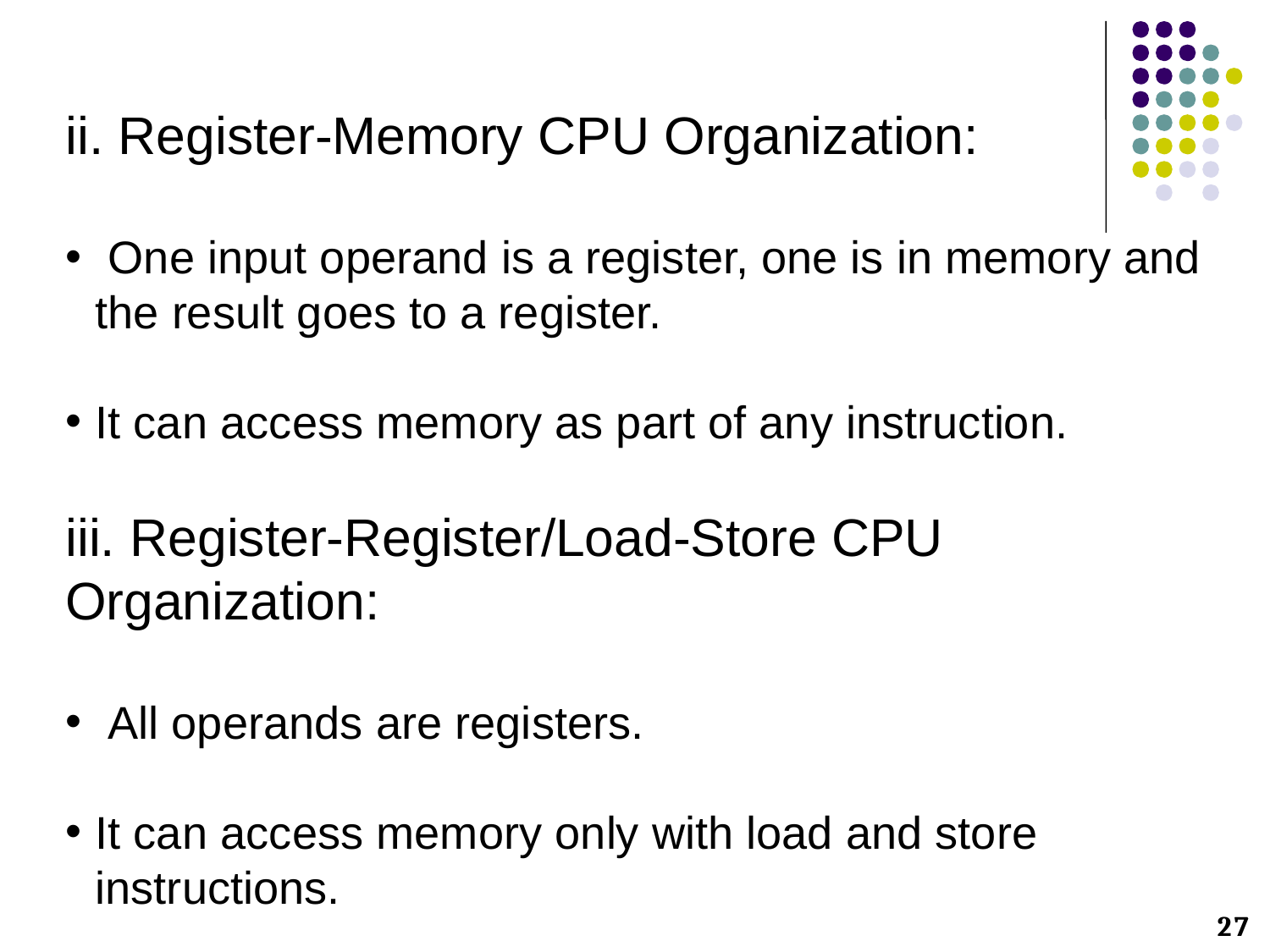

ii. Register-Memory CPU Organization:

 One input operand is a register, one is in memory and the result goes to a register.

It can access memory as part of any instruction.

iii. Register-Register/Load-Store CPU Organization:

 All operands are registers.

It can access memory only with load and store instructions.

27